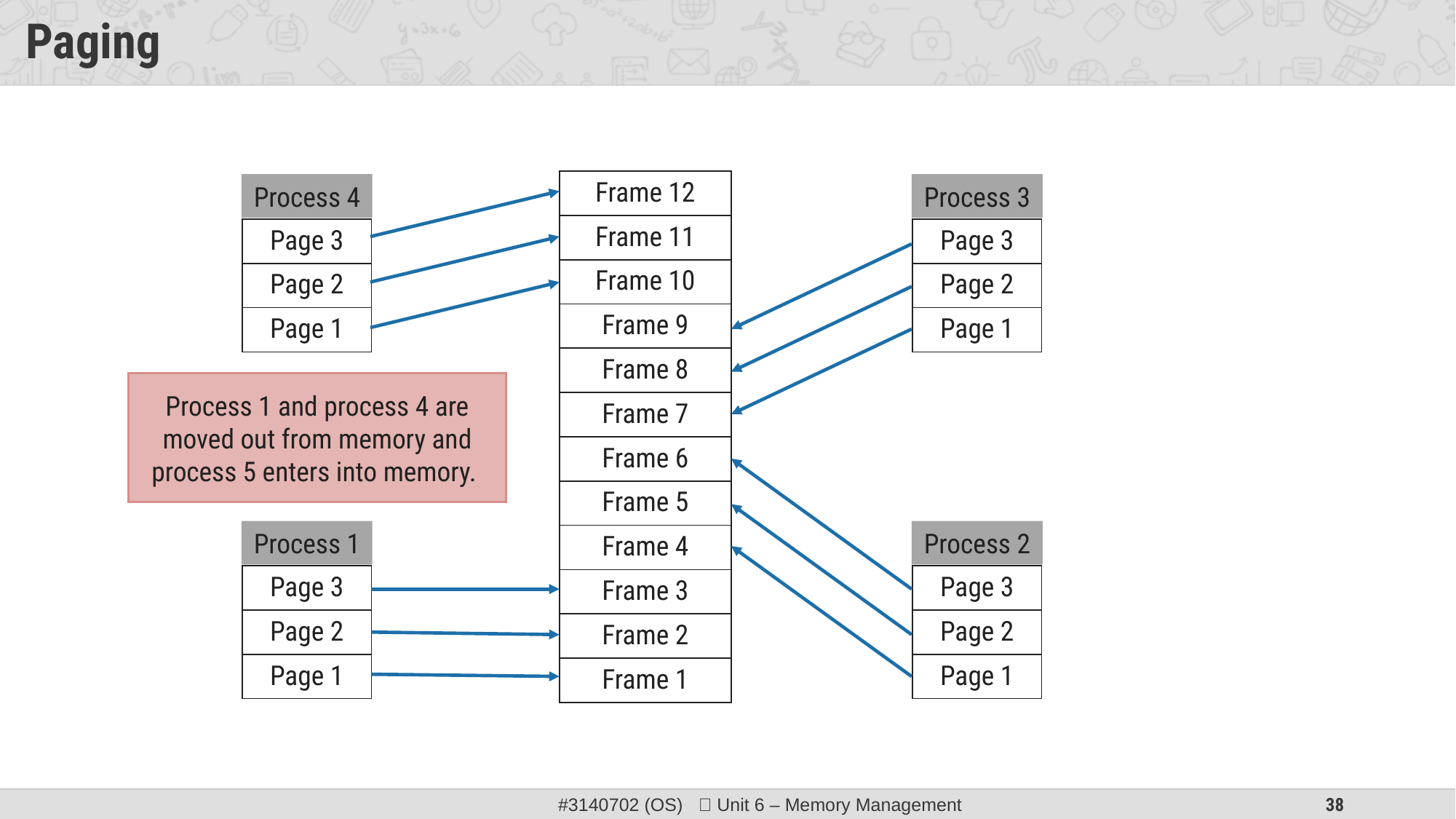

# Paging
| Frame 12 |
| --- |
| Frame 11 |
| Frame 10 |
| Frame 9 |
| Frame 8 |
| Frame 7 |
| Frame 6 |
| Frame 5 |
| Frame 4 |
| Frame 3 |
| Frame 2 |
| Frame 1 |
Process 4
Process 3
| Page 3 |
| --- |
| Page 2 |
| Page 1 |
| Page 3 |
| --- |
| Page 2 |
| Page 1 |
Process 1 and process 4 are moved out from memory and process 5 enters into memory.
Process 1
Process 2
| Page 3 |
| --- |
| Page 2 |
| Page 1 |
| Page 3 |
| --- |
| Page 2 |
| Page 1 |